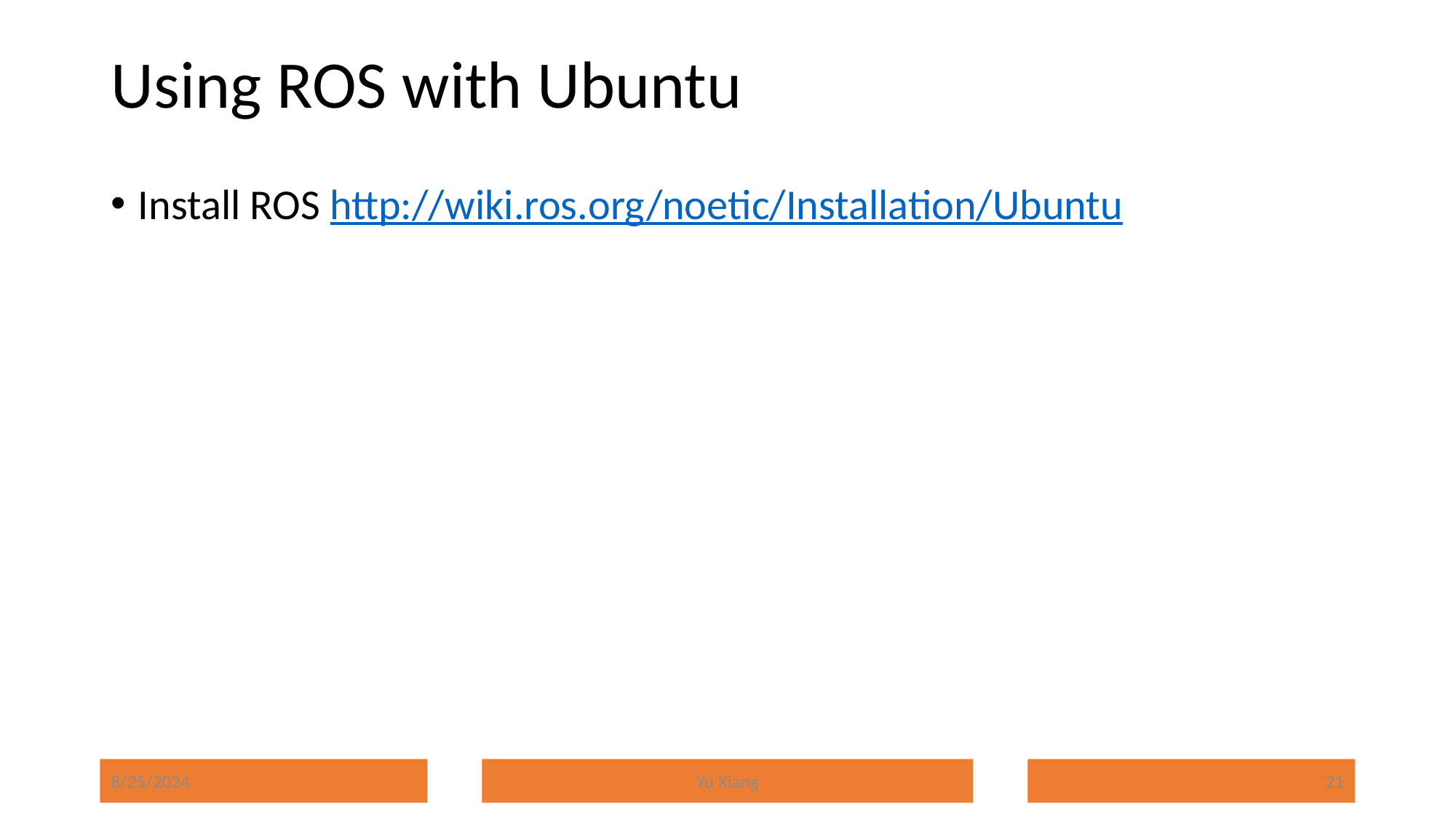

# Using ROS with Ubuntu
Install ROS http://wiki.ros.org/noetic/Installation/Ubuntu

8/25/2024
Yu Xiang
21